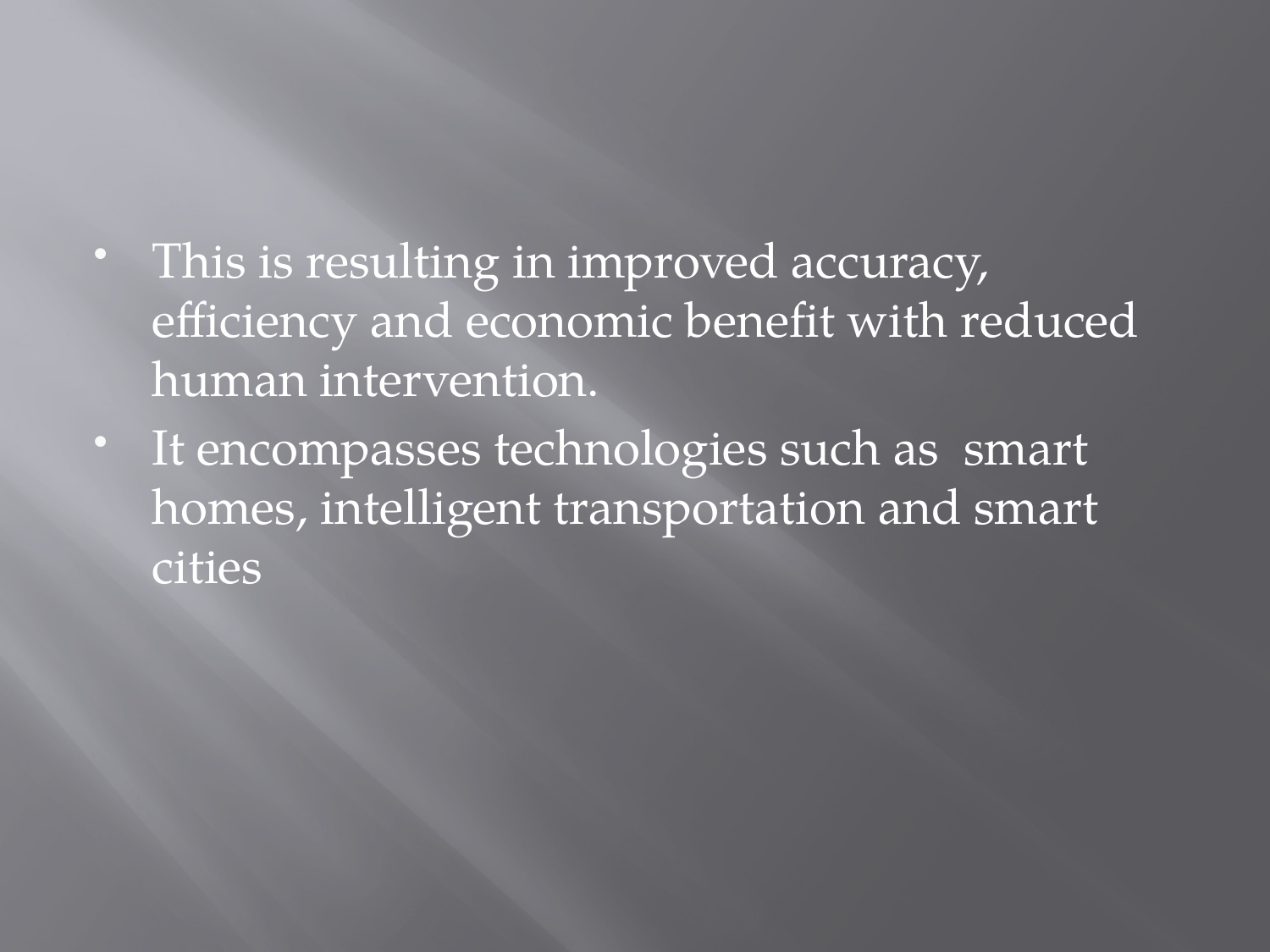

#
This is resulting in improved accuracy, efficiency and economic benefit with reduced human intervention.
It encompasses technologies such as  smart homes, intelligent transportation and smart cities